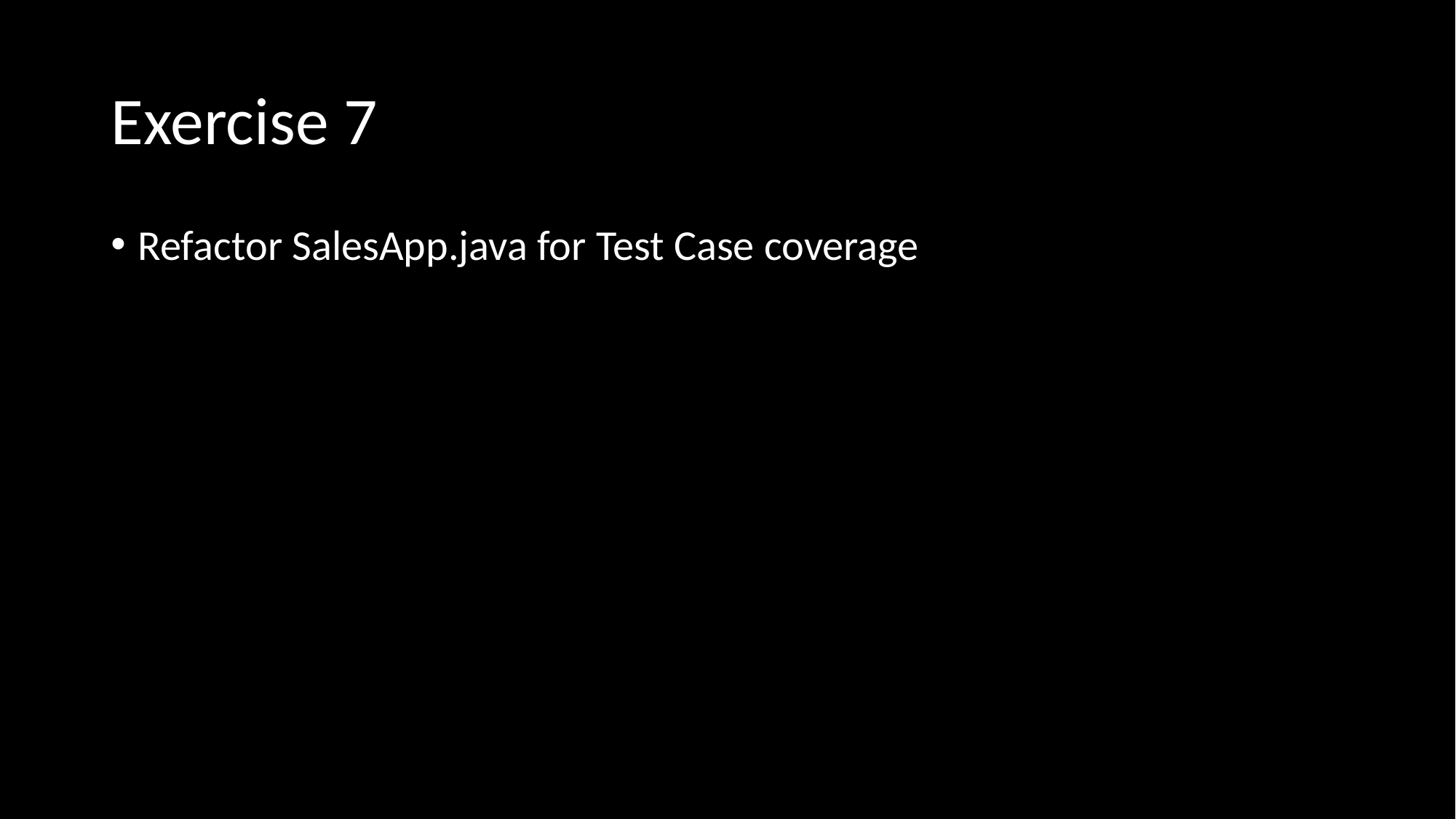

# Exercise 7
Refactor SalesApp.java for Test Case coverage